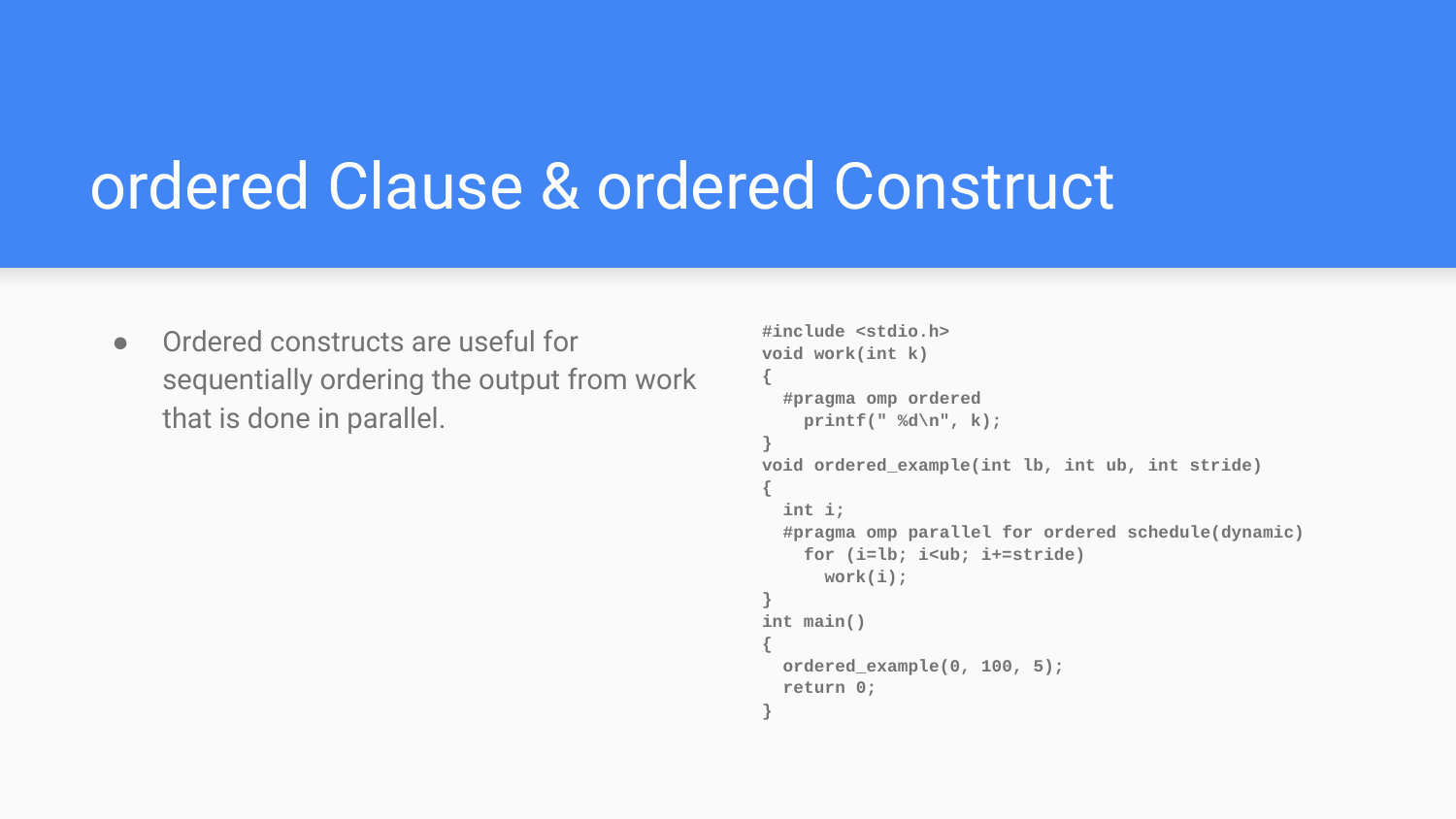

# ordered Clause & ordered Construct
Ordered constructs are useful for sequentially ordering the output from work that is done in parallel.
#include <stdio.h>
void work(int k)
{
  #pragma omp ordered
    printf(" %d\n", k);
}
void ordered_example(int lb, int ub, int stride)
{
  int i;
  #pragma omp parallel for ordered schedule(dynamic)
    for (i=lb; i<ub; i+=stride)
      work(i);
}
int main()
{
  ordered_example(0, 100, 5);
  return 0;
}